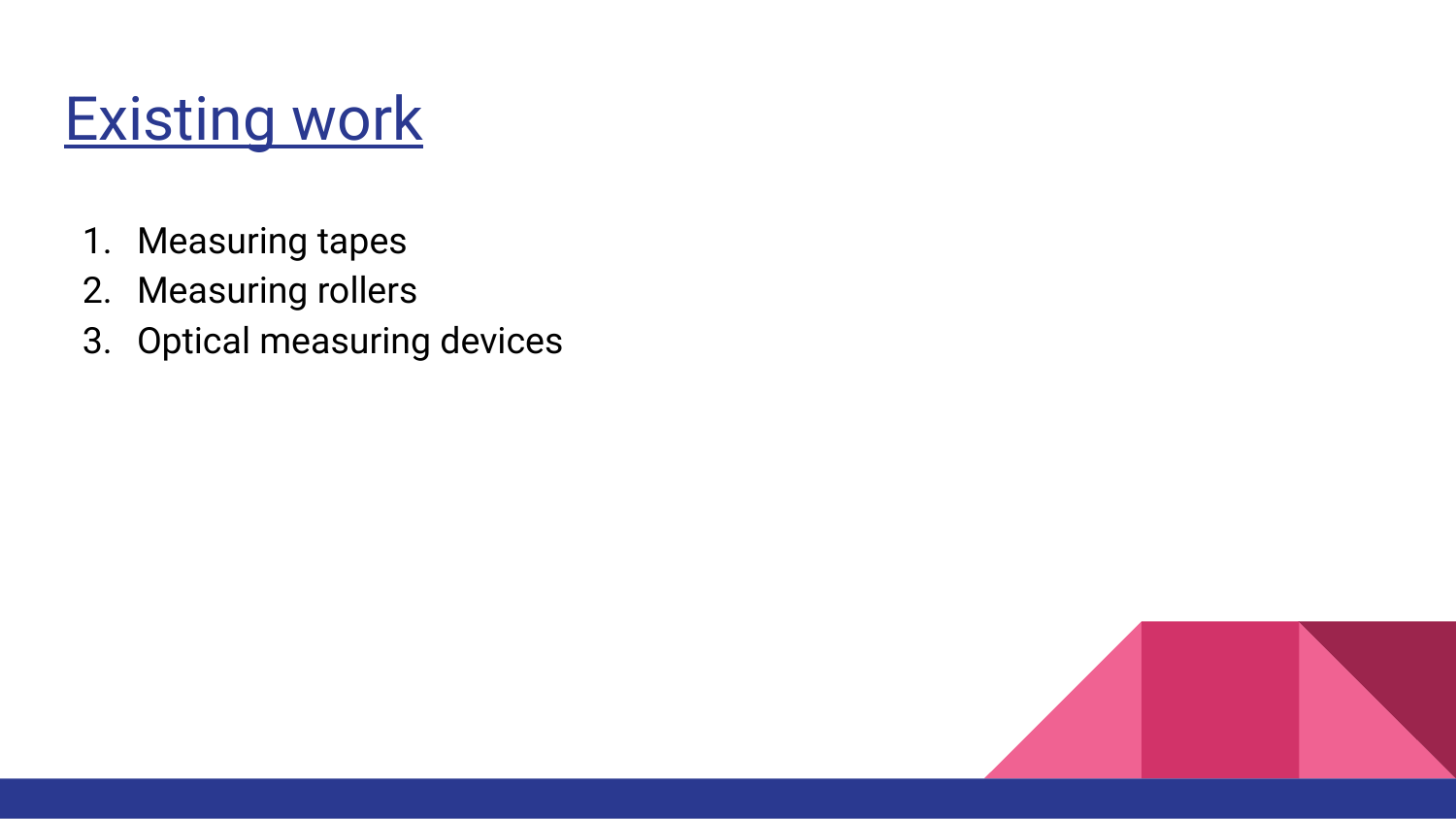

# Existing work
Measuring tapes
Measuring rollers
Optical measuring devices